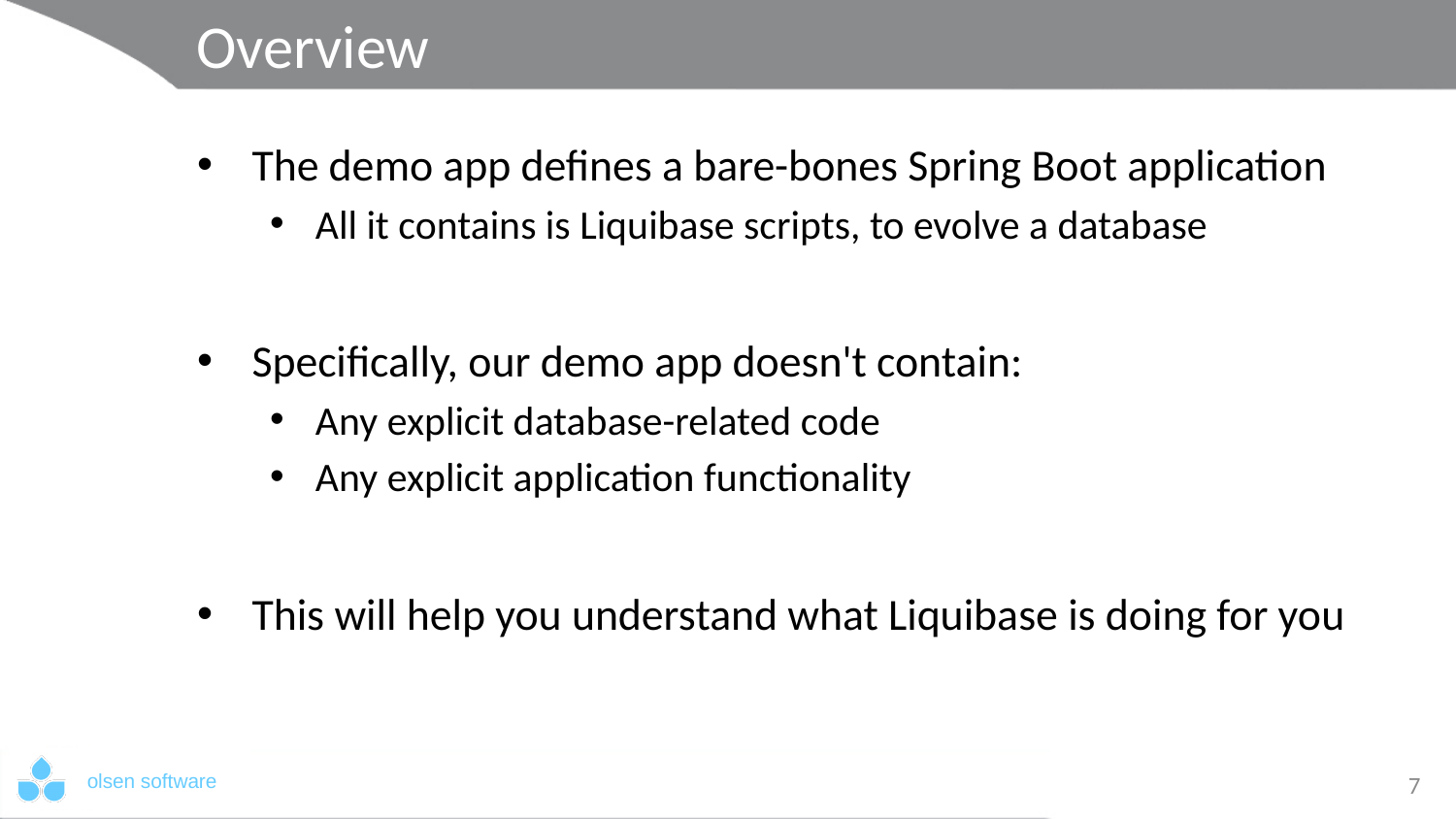

# Overview
The demo app defines a bare-bones Spring Boot application
All it contains is Liquibase scripts, to evolve a database

Specifically, our demo app doesn't contain:
Any explicit database-related code
Any explicit application functionality

This will help you understand what Liquibase is doing for you

7